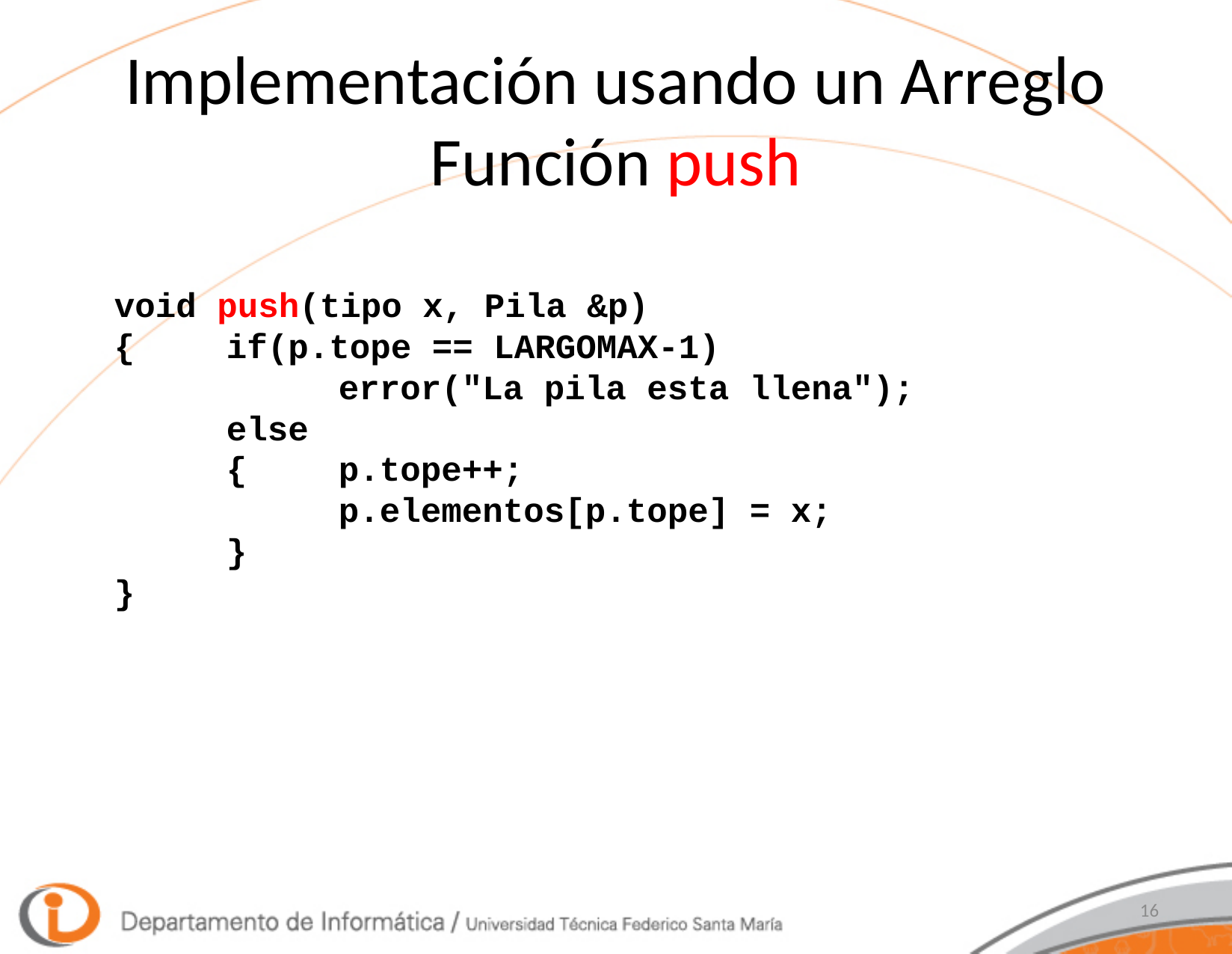

# Implementación usando un Arreglo Función push
void push(tipo x, Pila &p)
{	if(p.tope == LARGOMAX-1)
		error("La pila esta llena");
	else
	{	p.tope++;
		p.elementos[p.tope] = x;
	}
}
16